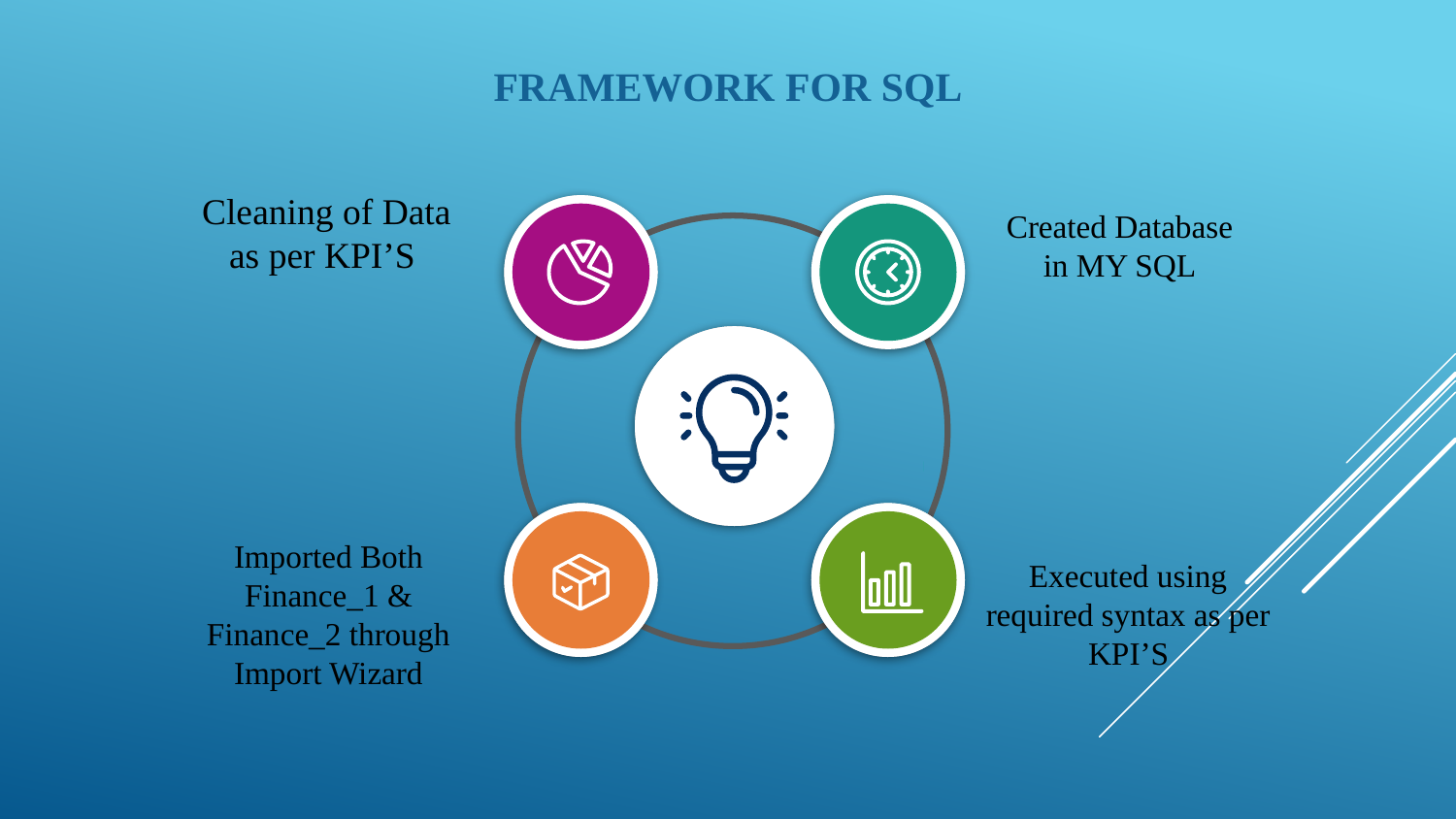

FRAMEWORK FOR SQL

Cleaning of Data as per KPI’S

Created Database in MY SQL
Imported Both Finance_1 & Finance_2 through Import Wizard
Executed using required syntax as per KPI’S